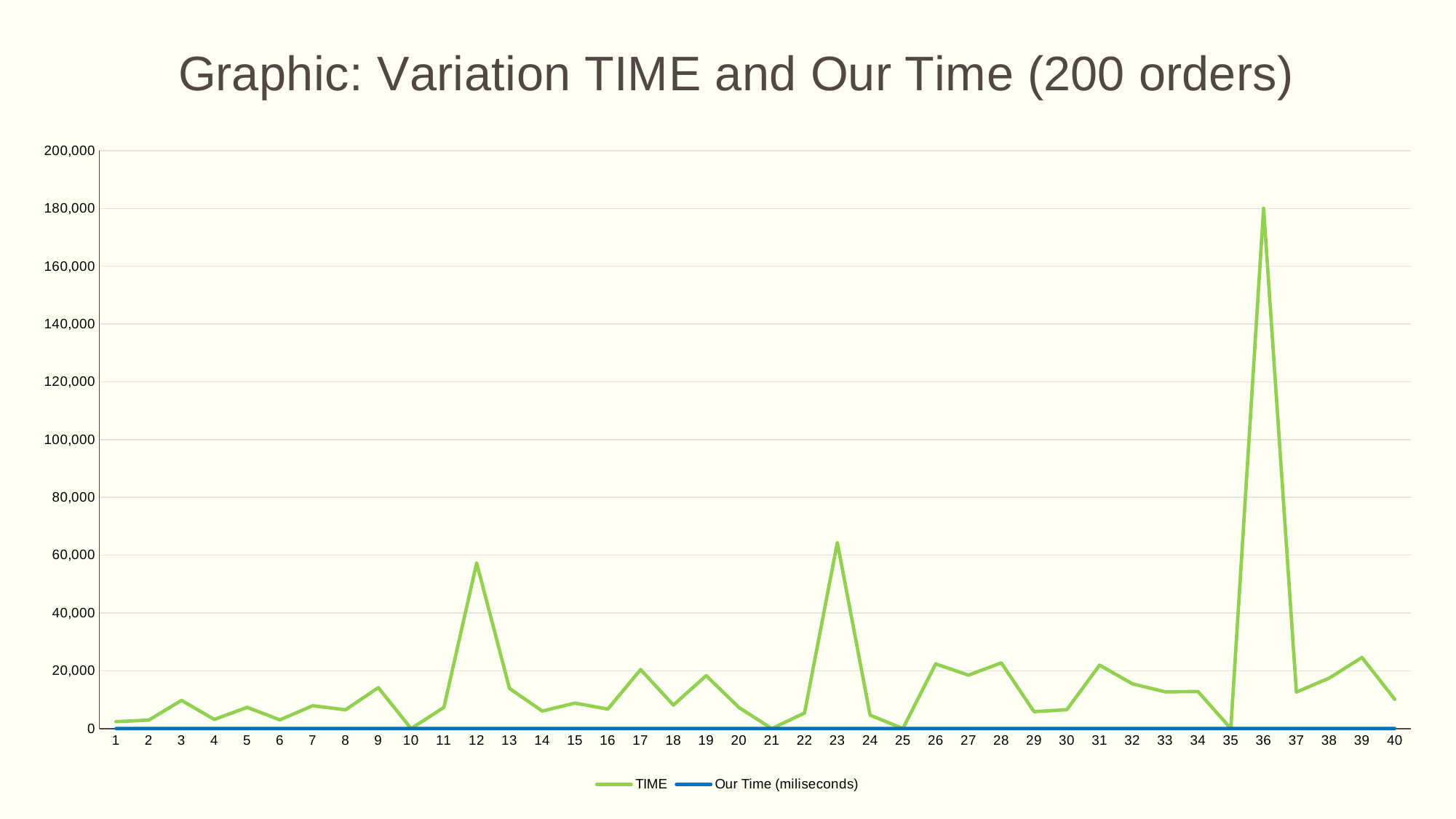

### Chart: Graphic: Variation TIME and Our Time (200 orders)

| Category | TIME | Our Time (miliseconds) |
|---|---|---|